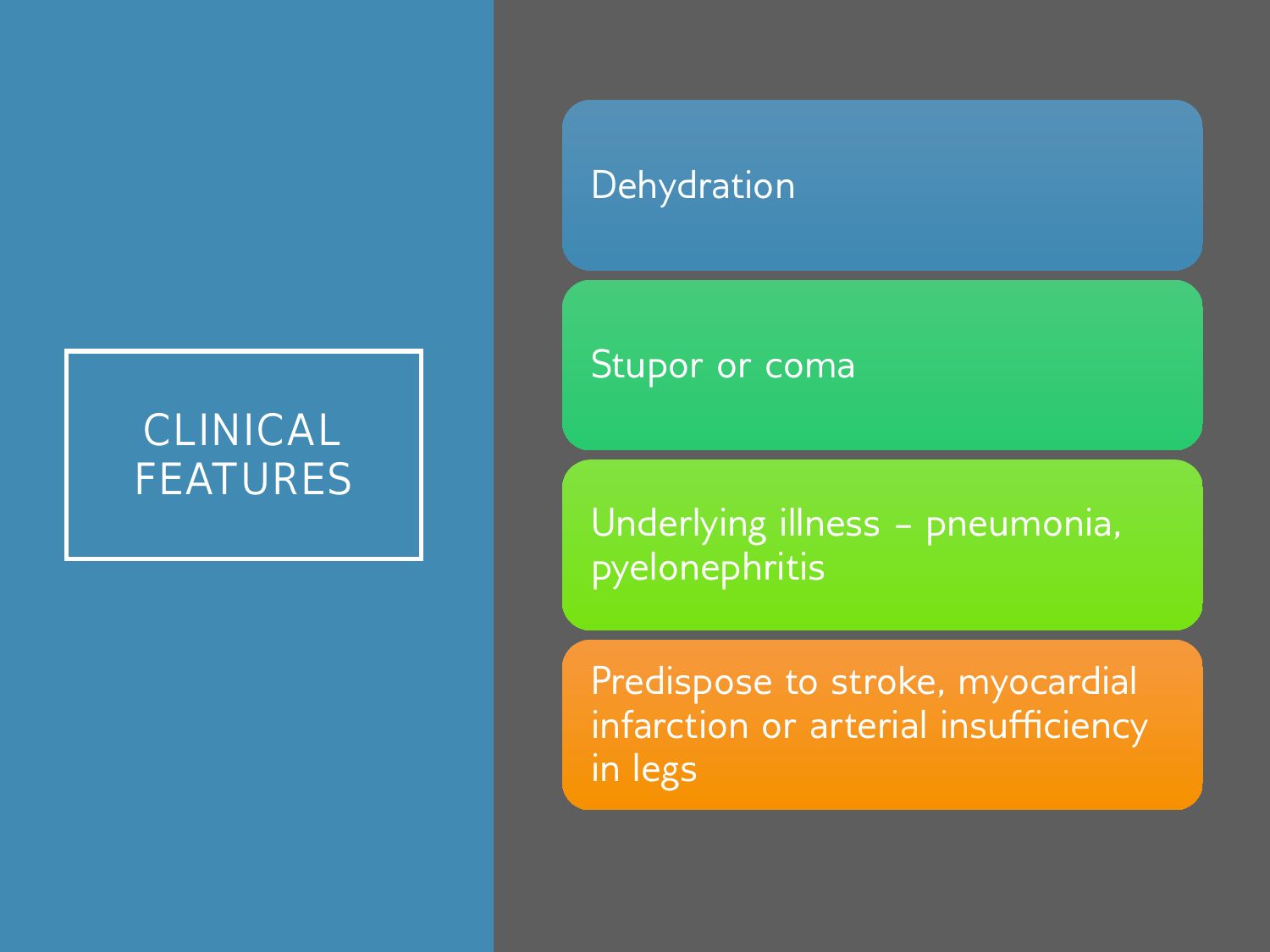

Dehydration
Stupor or coma
Underlying illness – pneumonia, pyelonephritis
Predispose to stroke, myocardial infarction or arterial insufficiency in legs
# Clinical Features